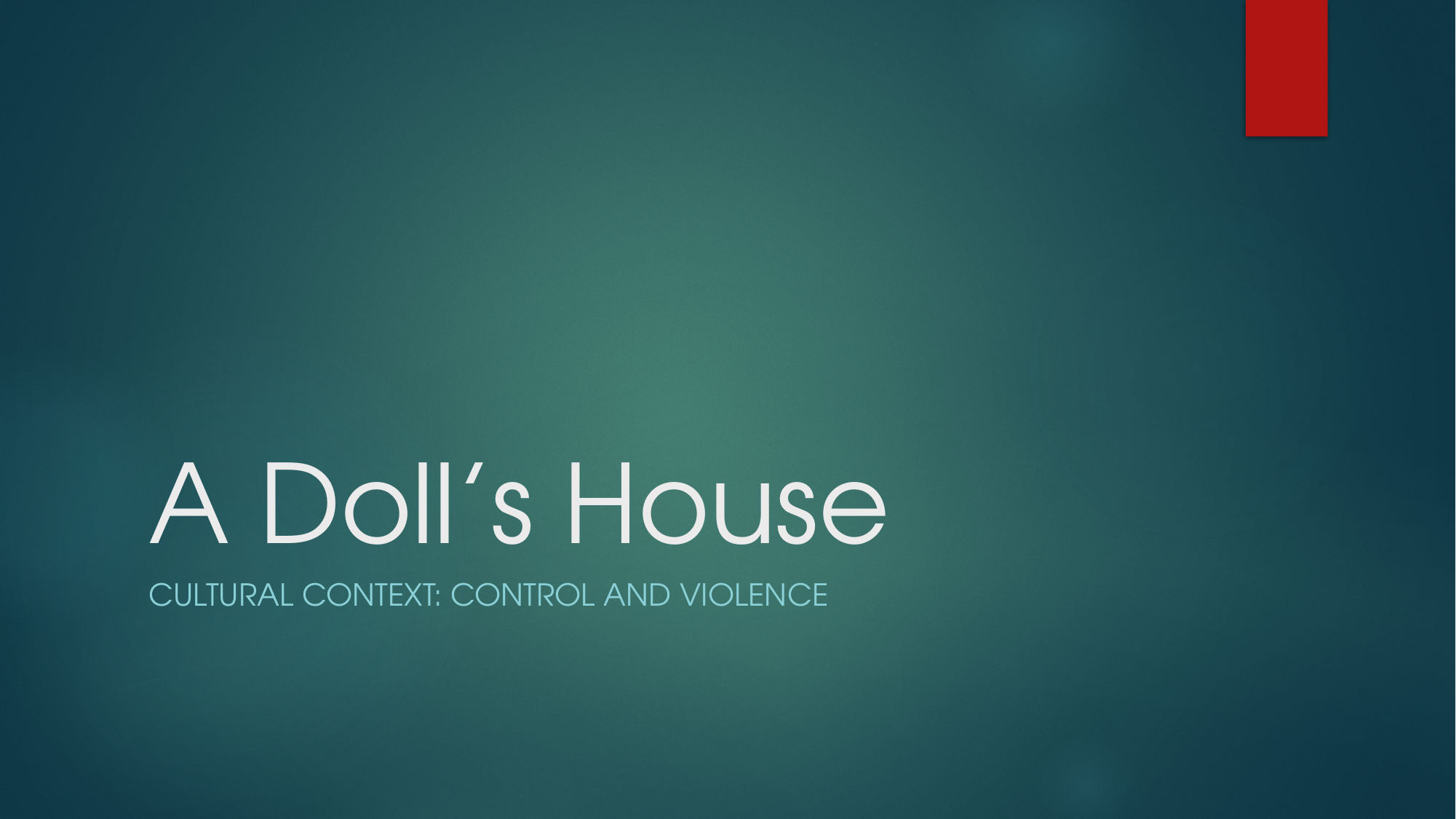

# A Doll’s House
Cultural context: control and violence